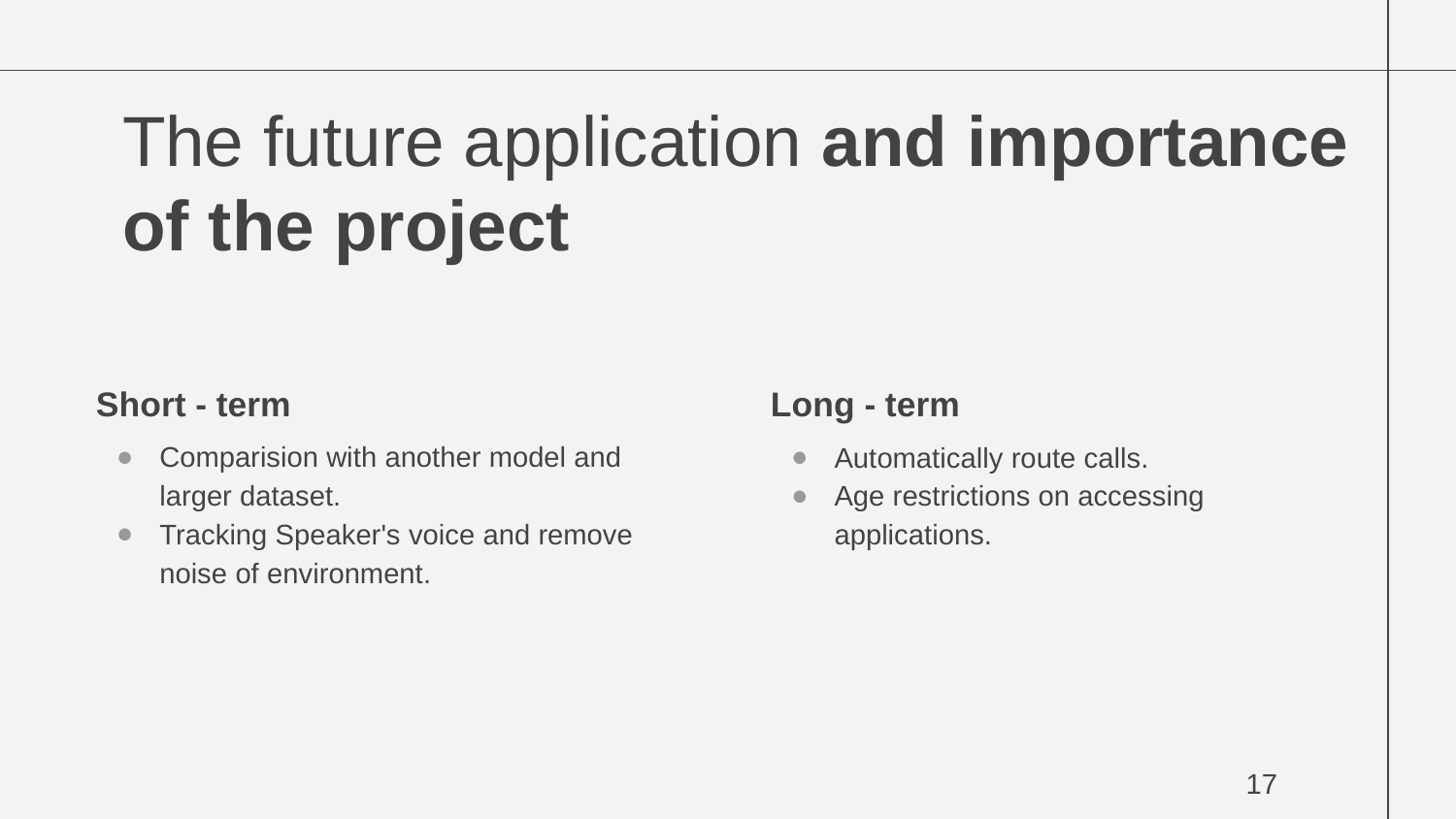

# The future application and importance of the project
Short - term
Long - term
Comparision with another model and larger dataset.
Tracking Speaker's voice and remove noise of environment.
Automatically route calls.
Age restrictions on accessing applications.

17